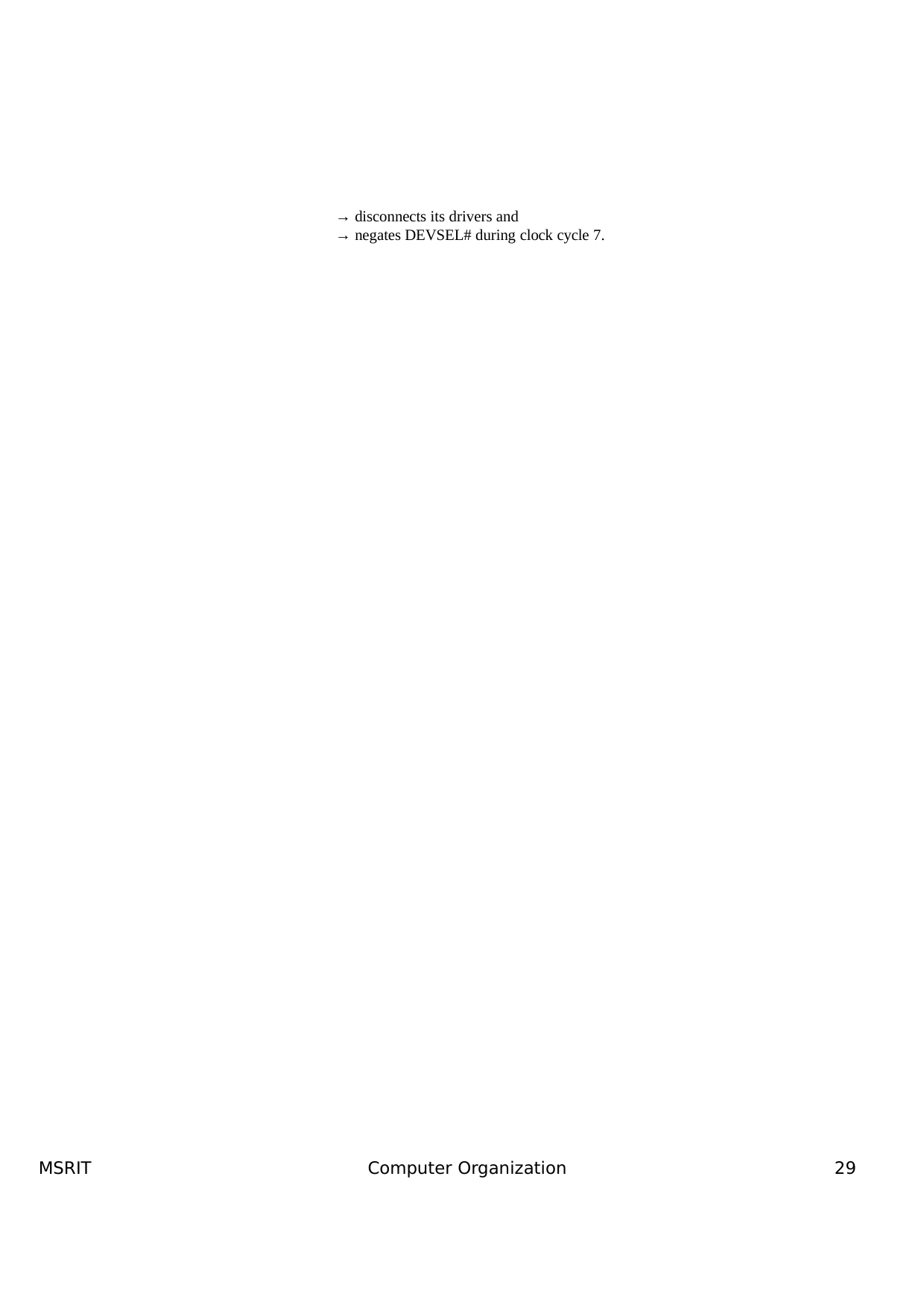

→ disconnects its drivers and
→ negates DEVSEL# during clock cycle 7.
MSRIT
Computer Organization
29